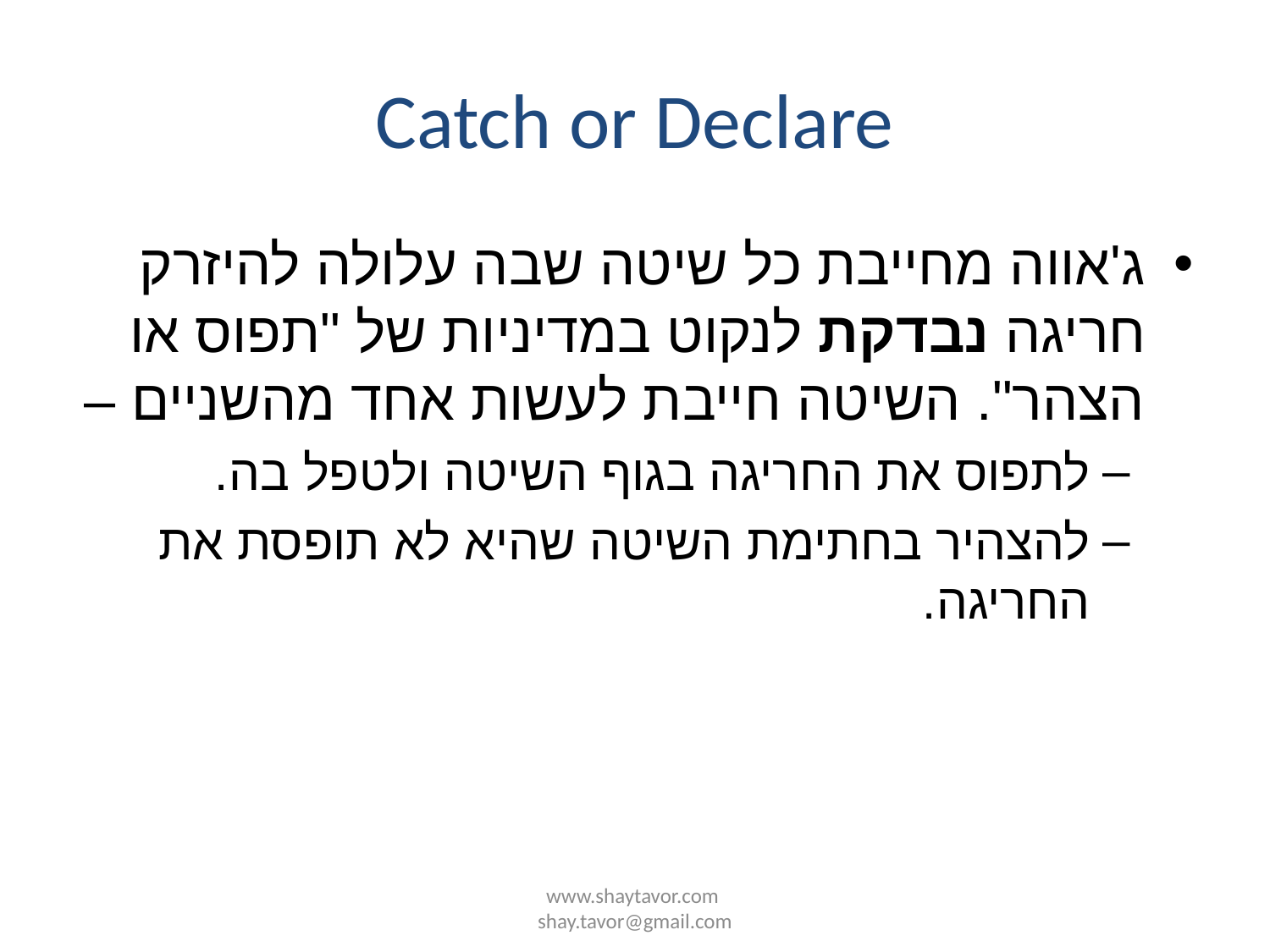

# Catch or Declare
ג'אווה מחייבת כל שיטה שבה עלולה להיזרק חריגה נבדקת לנקוט במדיניות של "תפוס או הצהר". השיטה חייבת לעשות אחד מהשניים –
לתפוס את החריגה בגוף השיטה ולטפל בה.
להצהיר בחתימת השיטה שהיא לא תופסת את החריגה.

www.shaytavor.com  shay.tavor@gmail.com